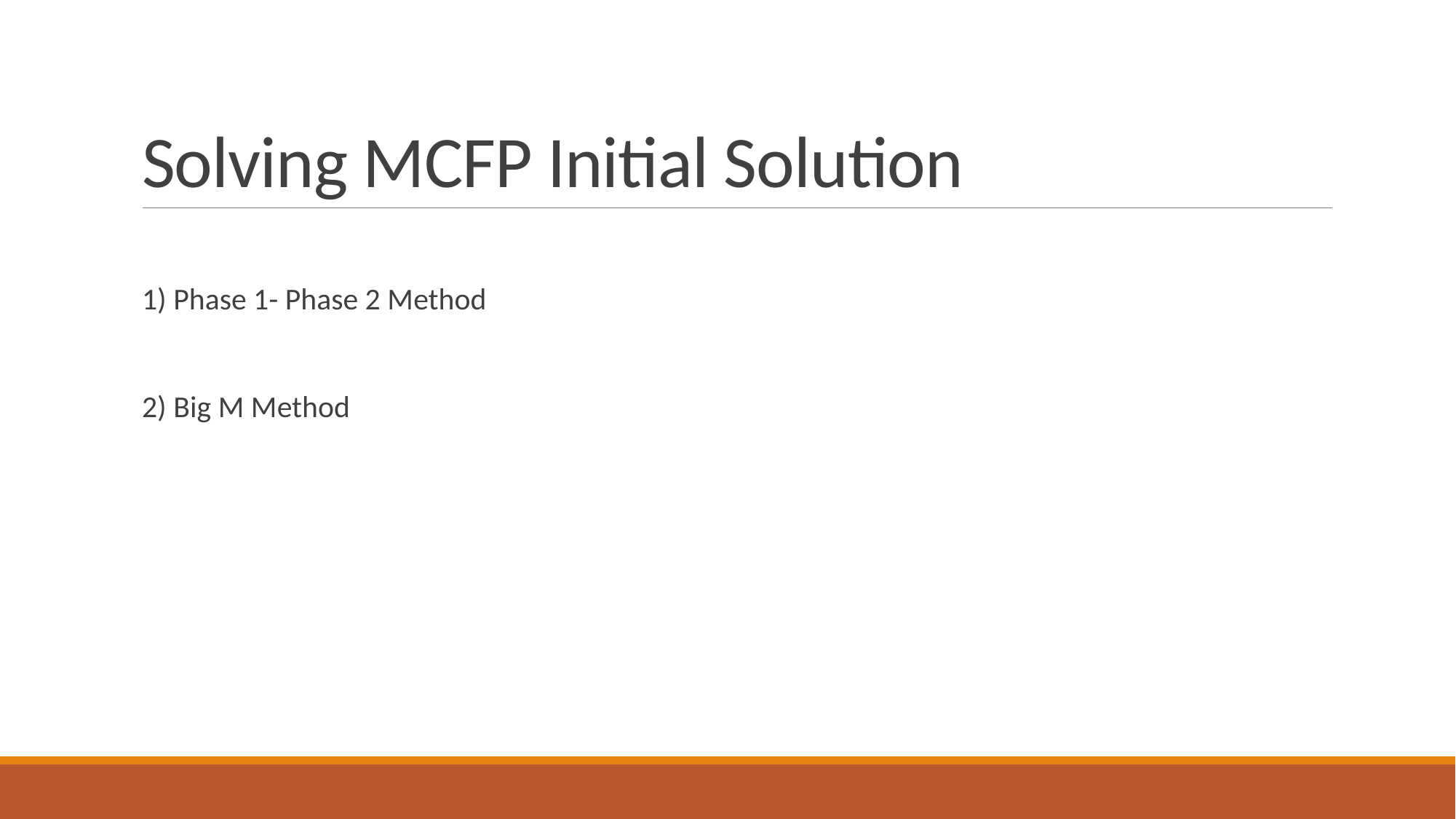

# Solving MCFP Initial Solution

1) Phase 1- Phase 2 Method

2) Big M Method